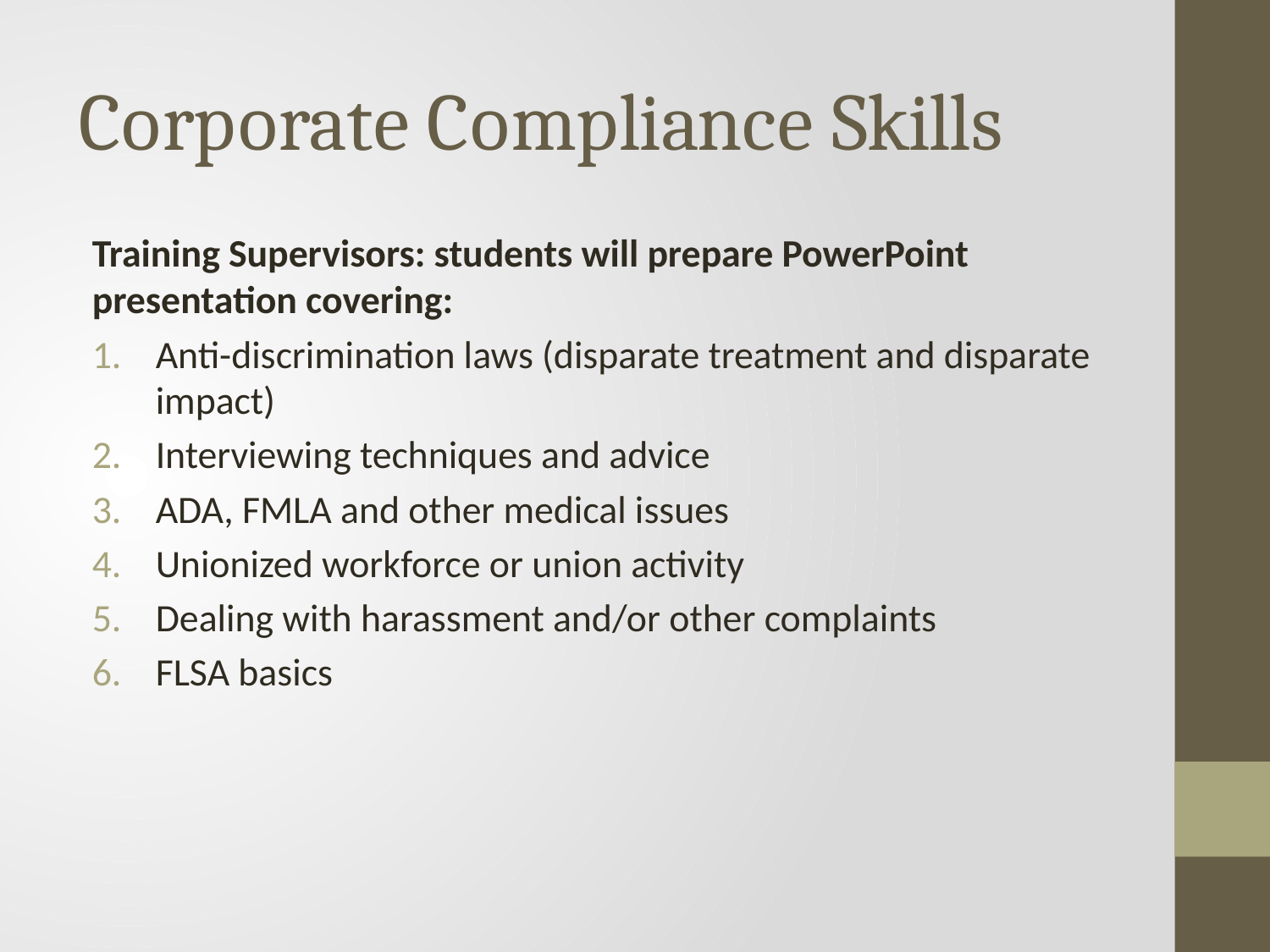

# Corporate Compliance Skills
Training Supervisors: students will prepare PowerPoint presentation covering:
Anti-discrimination laws (disparate treatment and disparate impact)
Interviewing techniques and advice
ADA, FMLA and other medical issues
Unionized workforce or union activity
Dealing with harassment and/or other complaints
FLSA basics